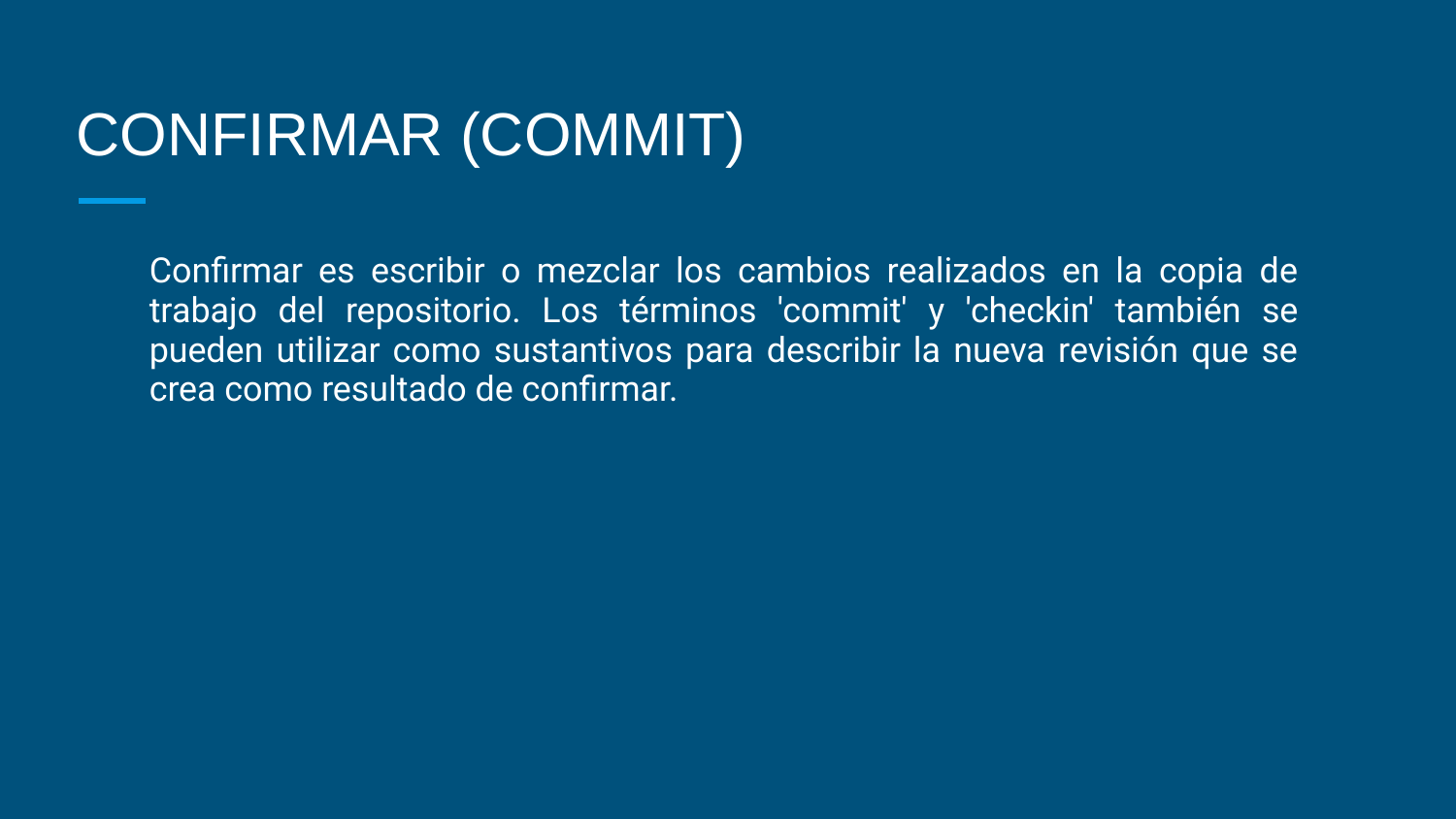

# CONFIRMAR (COMMIT)
Confirmar es escribir o mezclar los cambios realizados en la copia de trabajo del repositorio. Los términos 'commit' y 'checkin' también se pueden utilizar como sustantivos para describir la nueva revisión que se crea como resultado de confirmar.